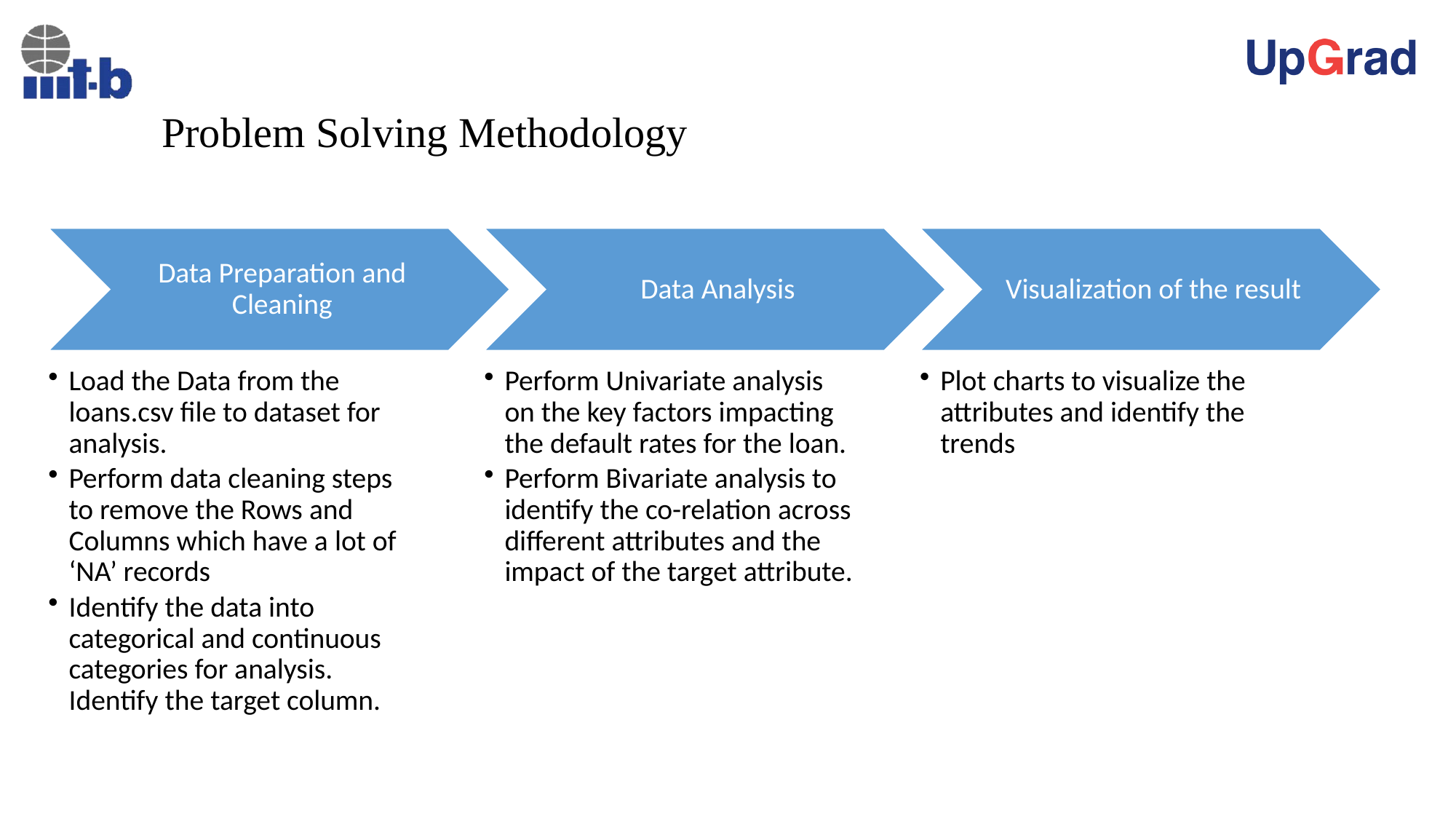

# Problem Solving Methodology
Data Preparation and Cleaning
Load the Data from the loans.csv file to dataset for analysis.
Perform data cleaning steps to remove the Rows and Columns which have a lot of ‘NA’ records
Identify the data into categorical and continuous categories for analysis. Identify the target column.
Data Analysis
Perform Univariate analysis on the key factors impacting the default rates for the loan.
Perform Bivariate analysis to identify the co-relation across different attributes and the impact of the target attribute.
Visualization of the result
Plot charts to visualize the attributes and identify the trends